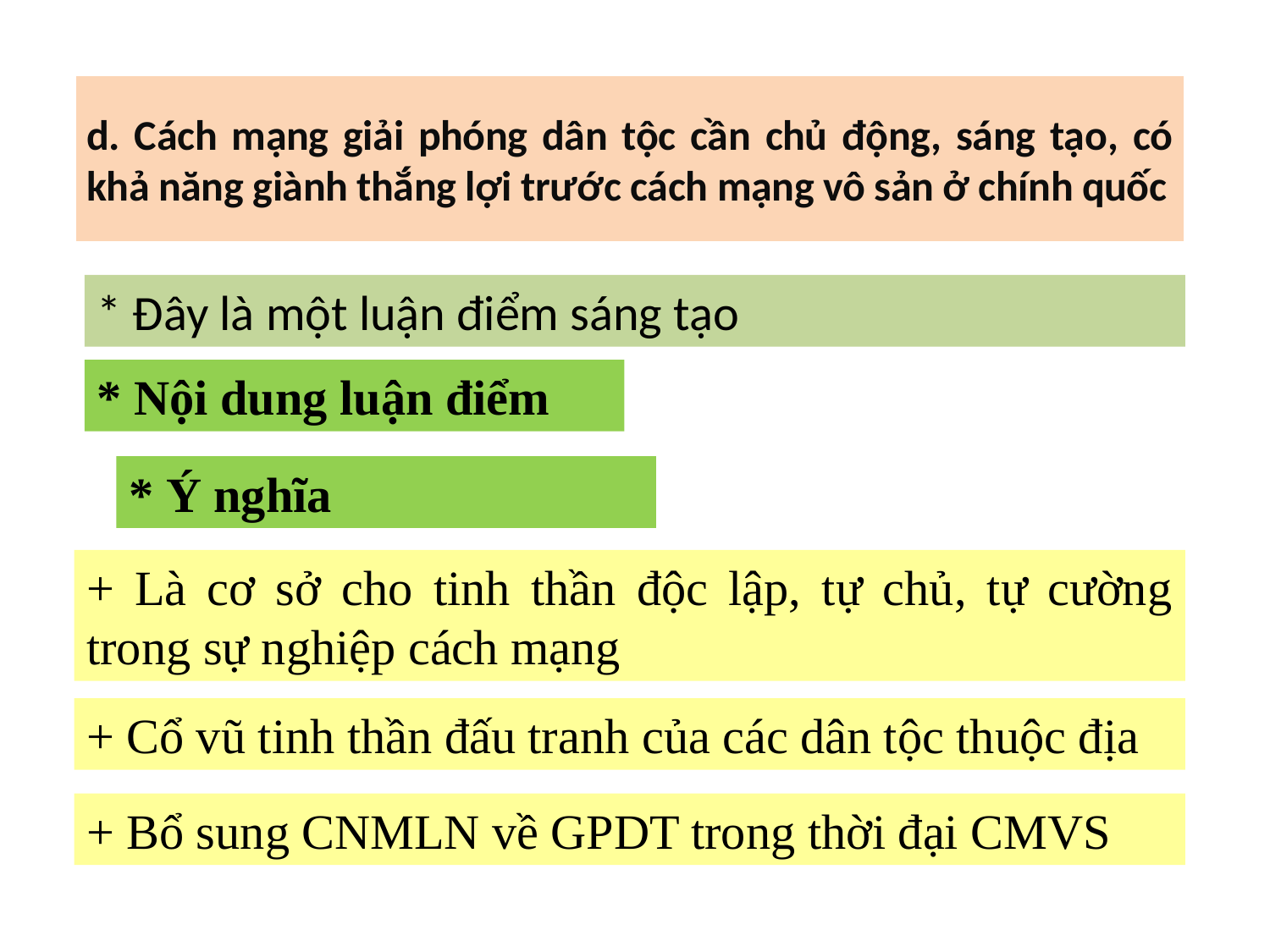

d. Cách mạng giải phóng dân tộc cần chủ động, sáng tạo, có khả năng giành thắng lợi trước cách mạng vô sản ở chính quốc
* Đây là một luận điểm sáng tạo
* Nội dung luận điểm
* Ý nghĩa
+ Là cơ sở cho tinh thần độc lập, tự chủ, tự cường trong sự nghiệp cách mạng
+ Cổ vũ tinh thần đấu tranh của các dân tộc thuộc địa
+ Bổ sung CNMLN về GPDT trong thời đại CMVS